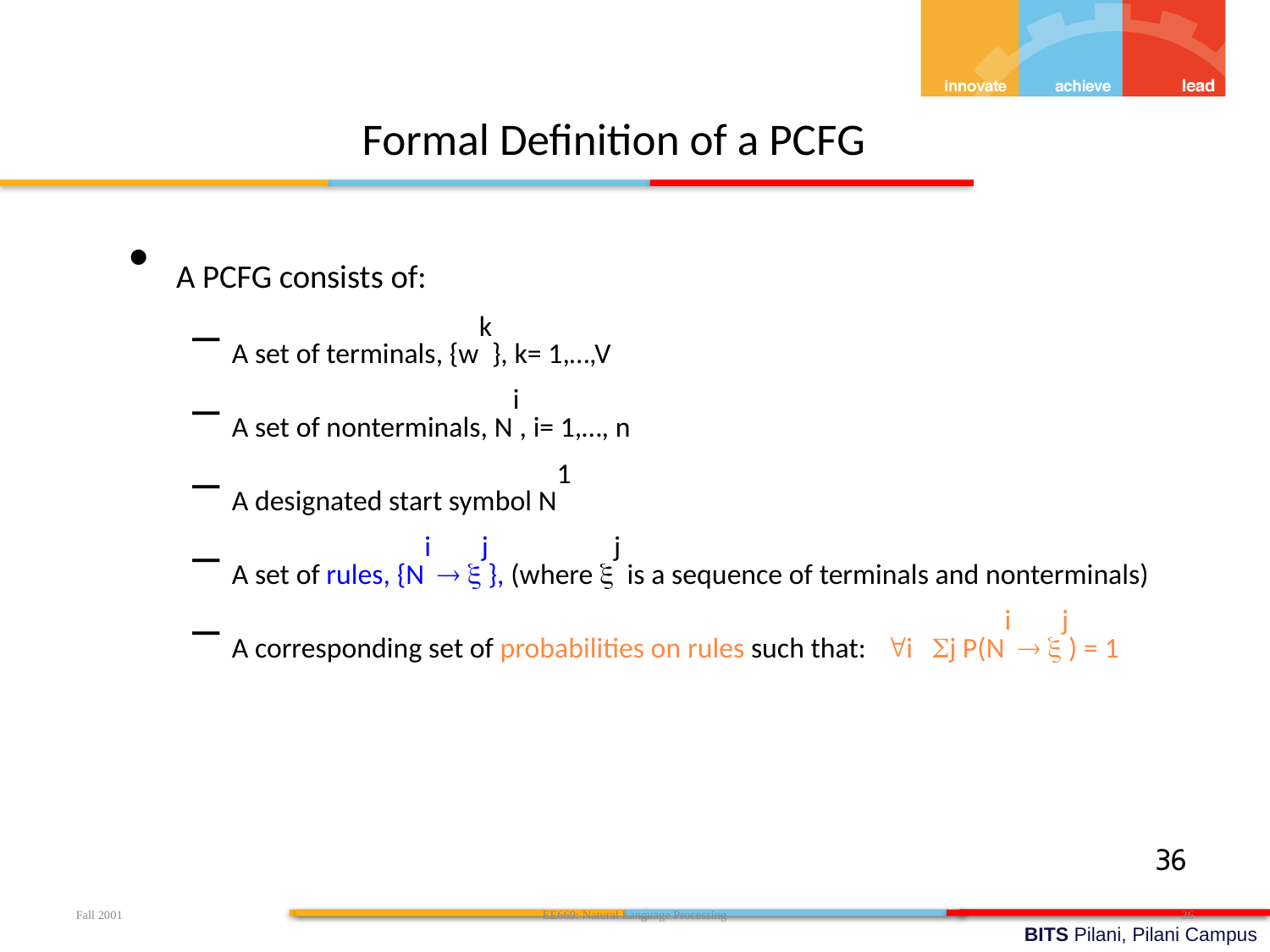

Formal Definition of a PCFG
A PCFG consists of:
A set of terminals, {wk}, k= 1,…,V
A set of nonterminals, Ni, i= 1,…, n
A designated start symbol N1
A set of rules, {Ni → ξj}, (where ξj is a sequence of terminals and nonterminals)
A corresponding set of probabilities on rules such that:   ∀i   Σj P(Ni → ξj) = 1
36
Fall 2001
EE669: Natural Language Processing
36